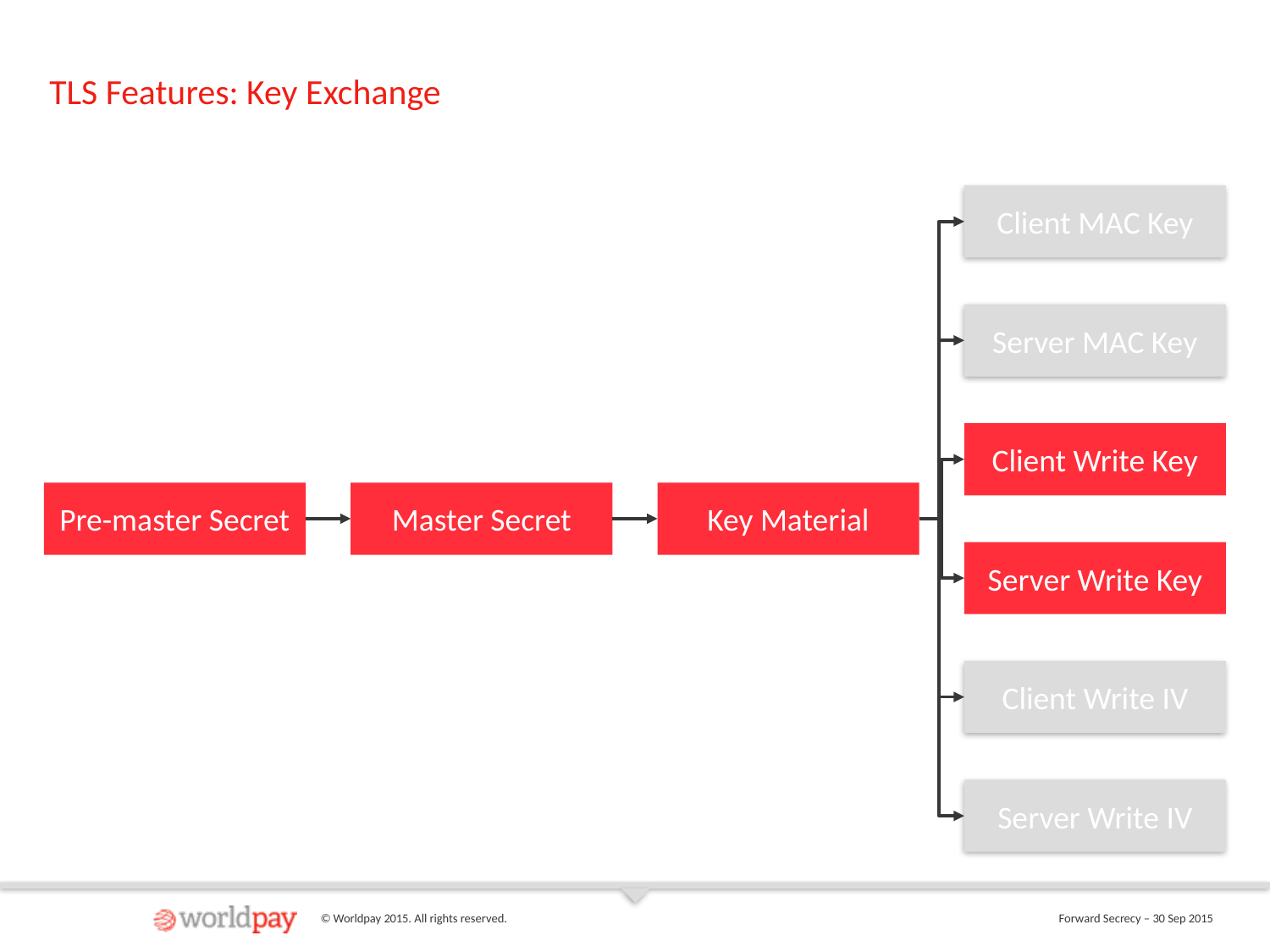

# TLS Features: Key Exchange
Client MAC Key
Server MAC Key
Client Write Key
Pre-master Secret
Master Secret
Key Material
Server Write Key
Client Write IV
Server Write IV